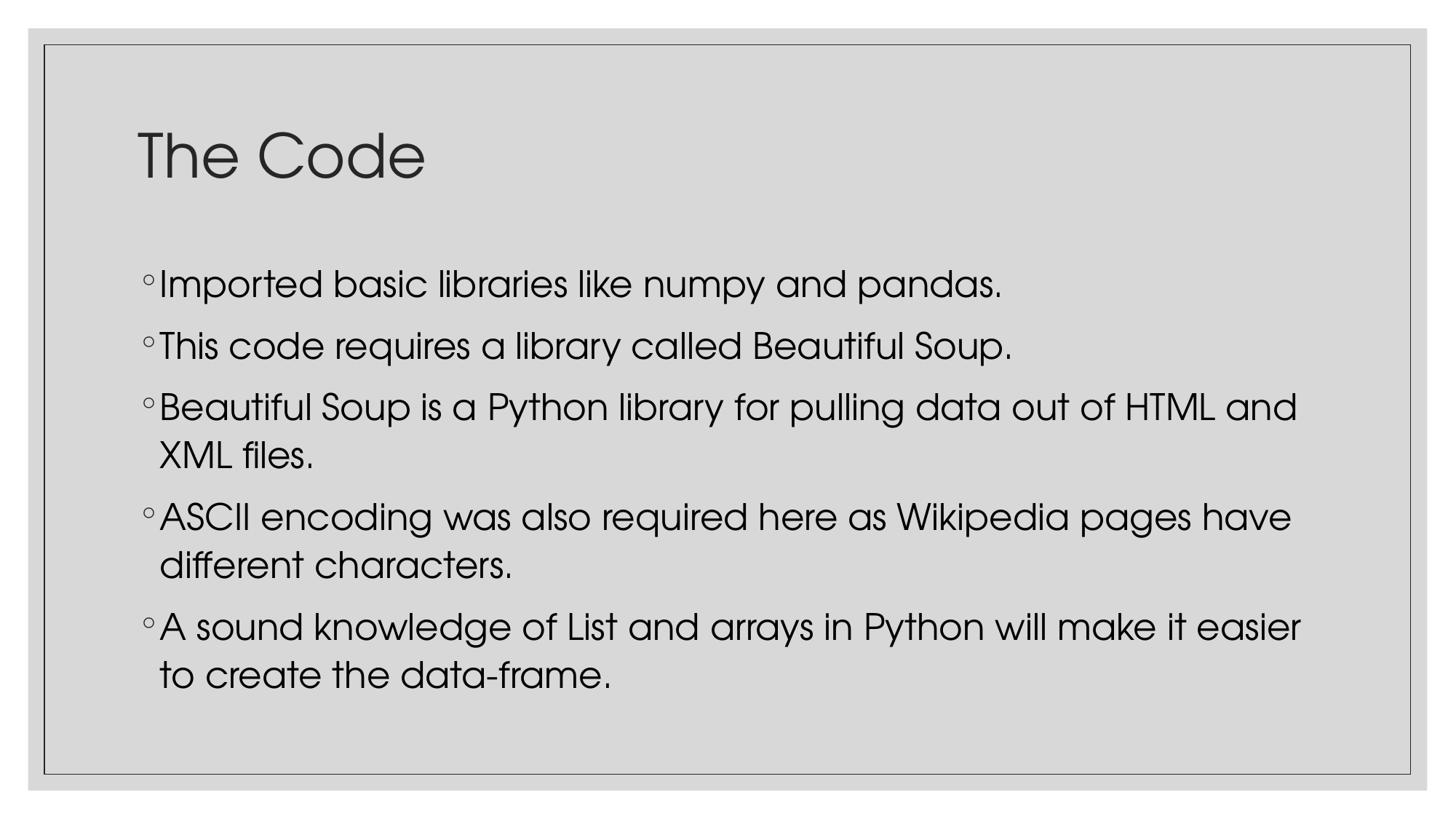

# The Code
Imported basic libraries like numpy and pandas.
This code requires a library called Beautiful Soup.
Beautiful Soup is a Python library for pulling data out of HTML and XML files.
ASCII encoding was also required here as Wikipedia pages have different characters.
A sound knowledge of List and arrays in Python will make it easier to create the data-frame.